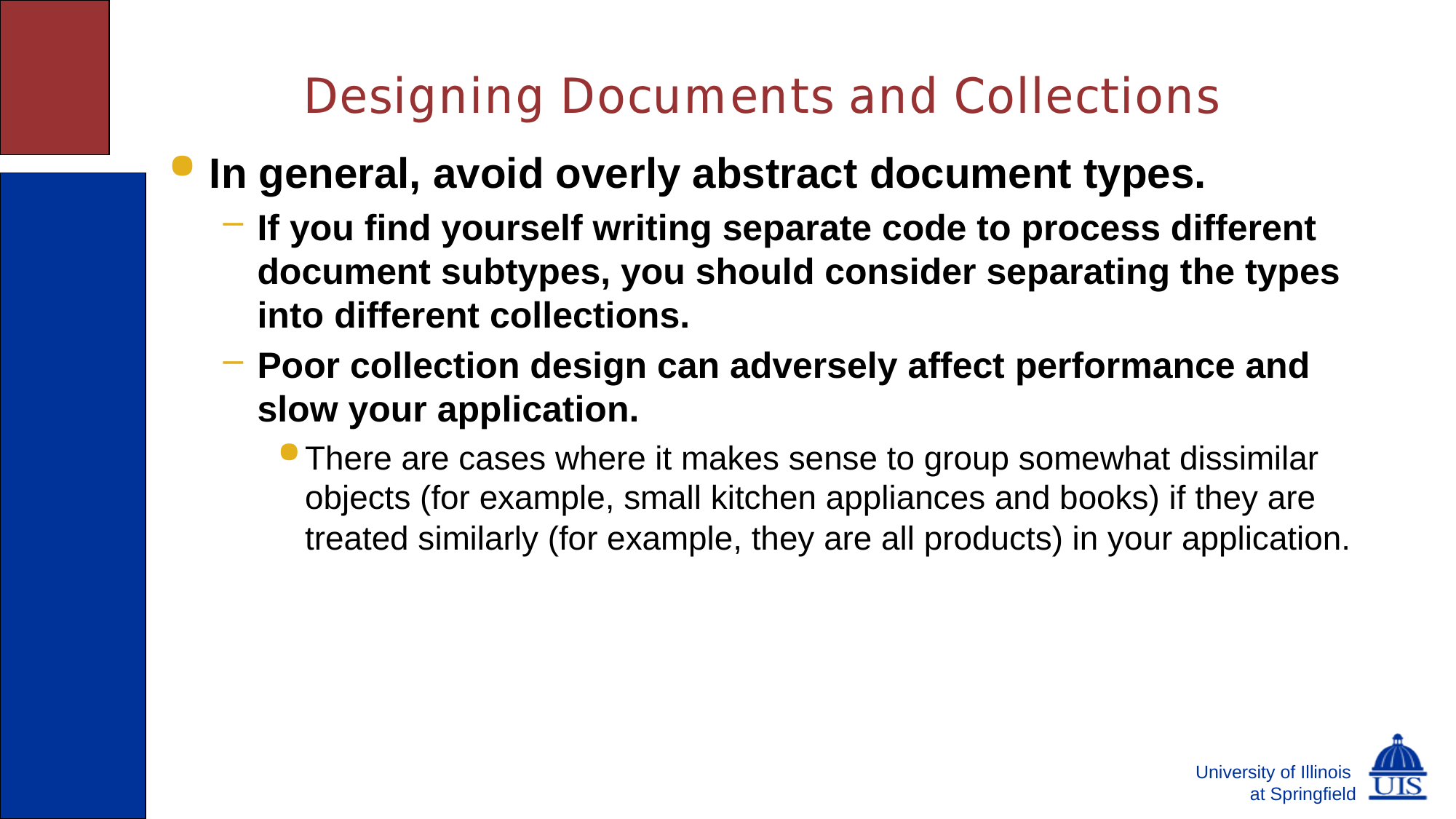

# Designing Documents and Collections
In general, avoid overly abstract document types.
If you find yourself writing separate code to process different document subtypes, you should consider separating the types into different collections.
Poor collection design can adversely affect performance and slow your application.
There are cases where it makes sense to group somewhat dissimilar objects (for example, small kitchen appliances and books) if they are treated similarly (for example, they are all products) in your application.